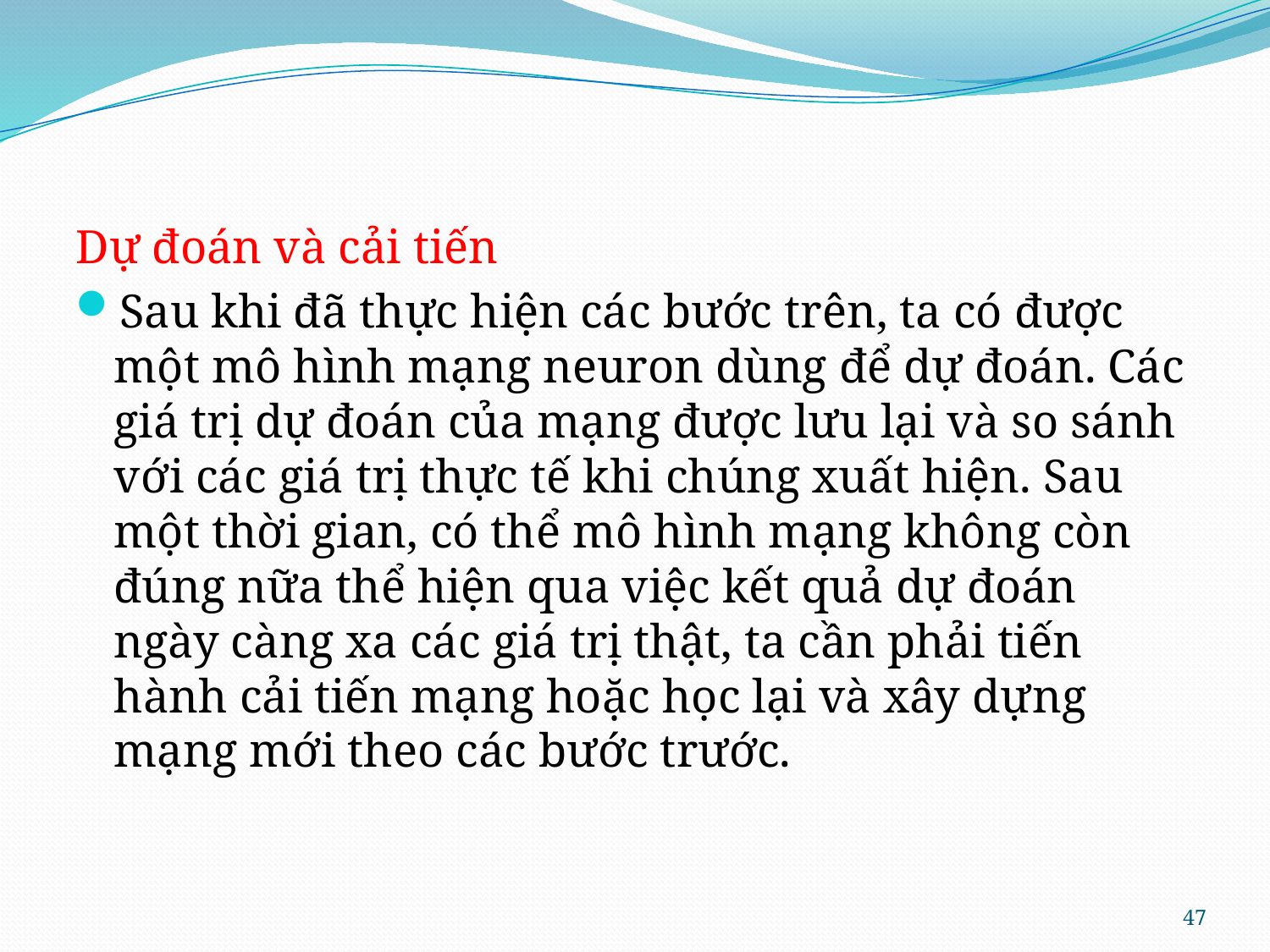

Dự đoán và cải tiến
Sau khi đã thực hiện các bước trên, ta có được một mô hình mạng neuron dùng để dự đoán. Các giá trị dự đoán của mạng được lưu lại và so sánh với các giá trị thực tế khi chúng xuất hiện. Sau một thời gian, có thể mô hình mạng không còn đúng nữa thể hiện qua việc kết quả dự đoán ngày càng xa các giá trị thật, ta cần phải tiến hành cải tiến mạng hoặc học lại và xây dựng mạng mới theo các bước trước.

47